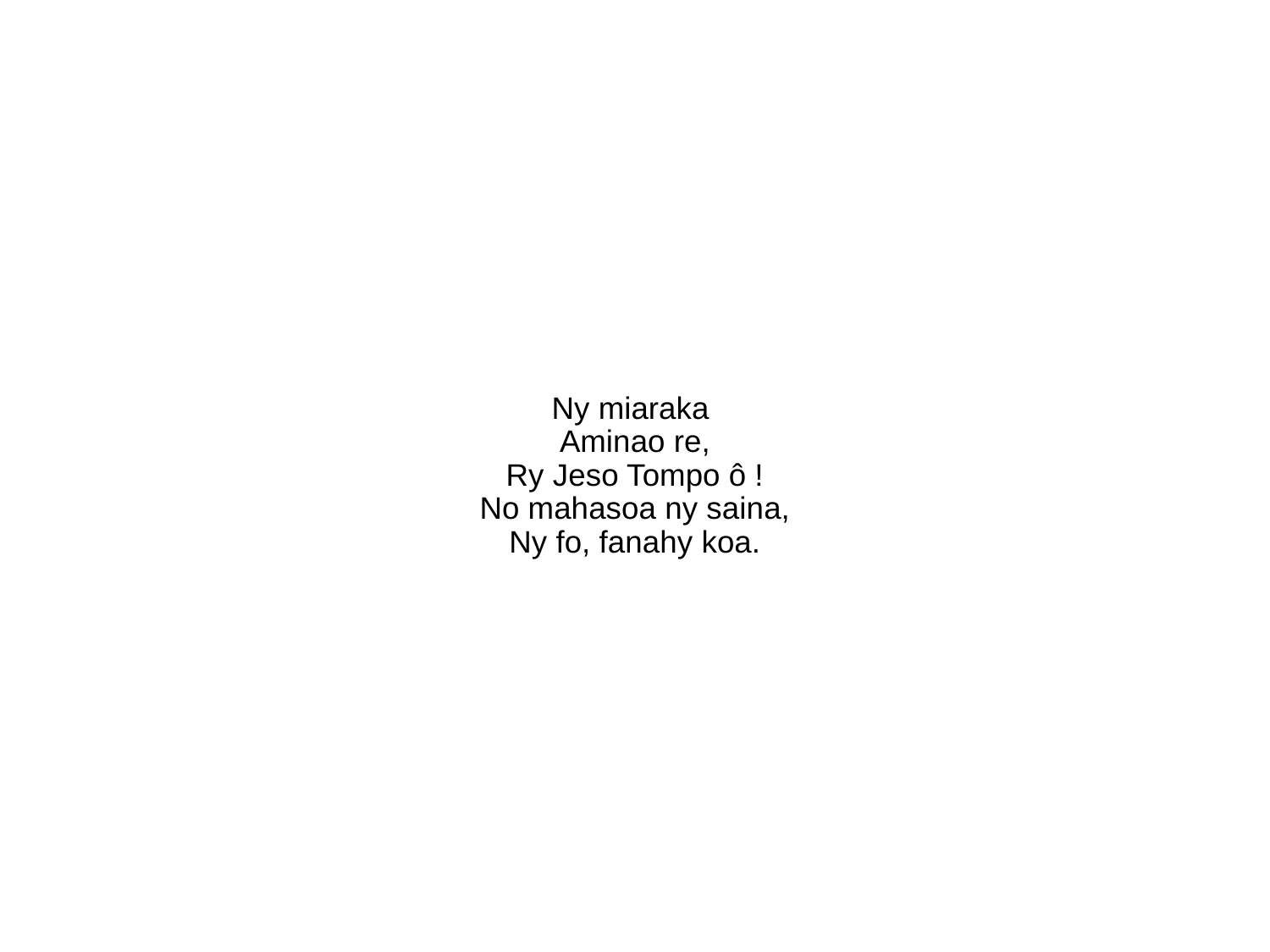

Ny miaraka
Aminao re,
Ry Jeso Tompo ô !
No mahasoa ny saina,
Ny fo, fanahy koa.